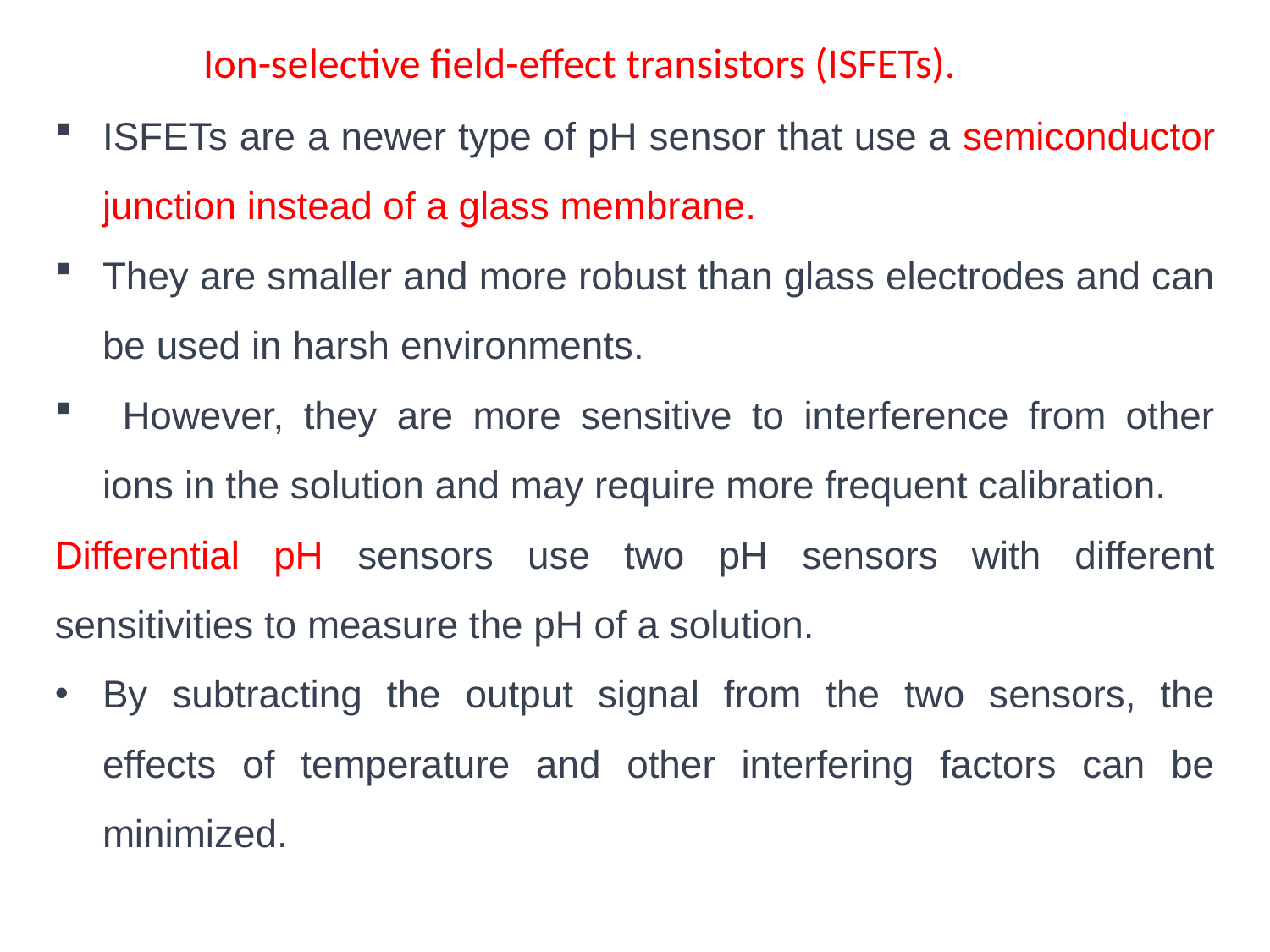

Ion-selective field-effect transistors (ISFETs).
ISFETs are a newer type of pH sensor that use a semiconductor junction instead of a glass membrane.
They are smaller and more robust than glass electrodes and can be used in harsh environments.
 However, they are more sensitive to interference from other ions in the solution and may require more frequent calibration.
Differential pH sensors use two pH sensors with different sensitivities to measure the pH of a solution.
By subtracting the output signal from the two sensors, the effects of temperature and other interfering factors can be minimized.